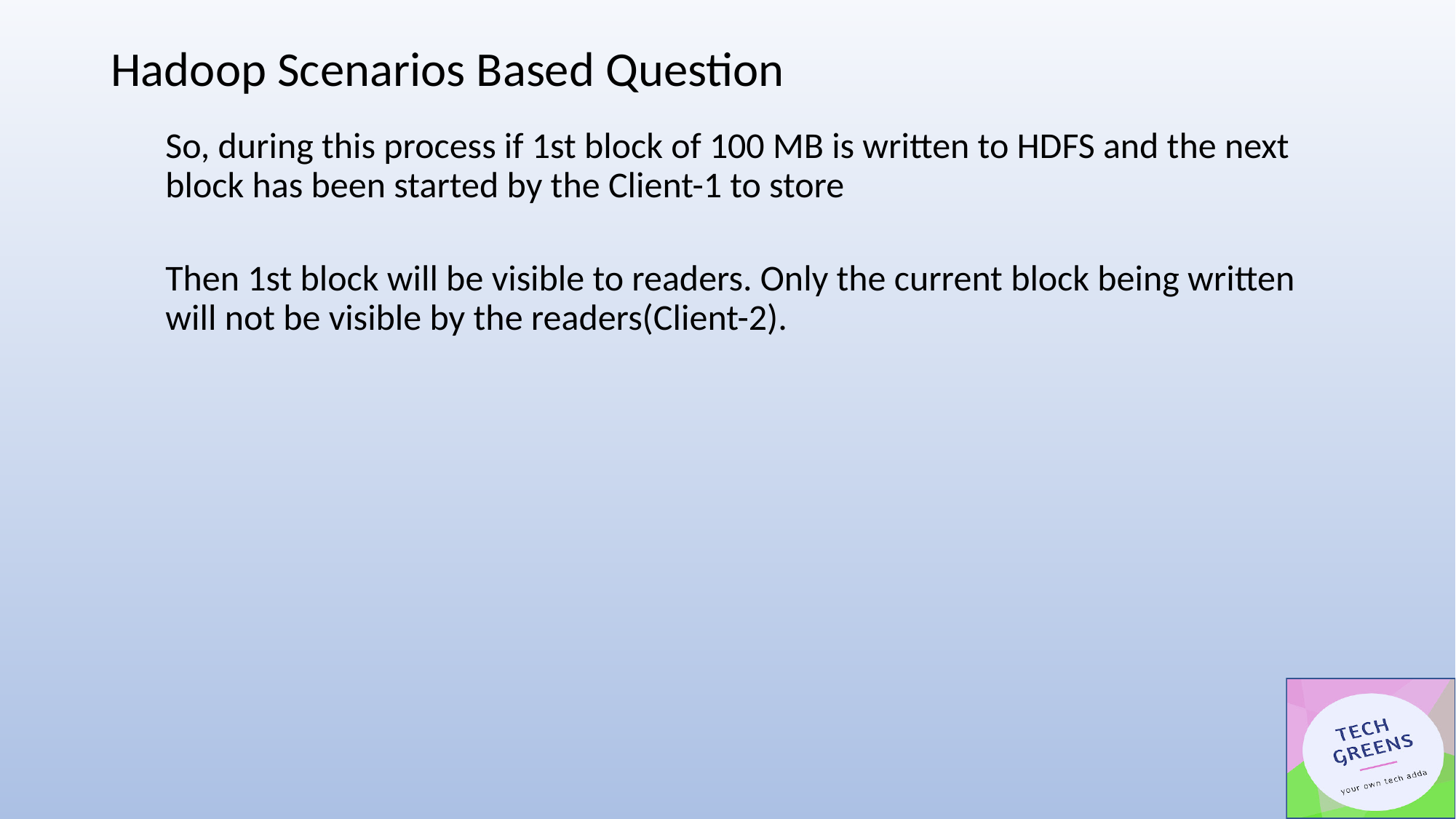

# Hadoop Scenarios Based Question
So, during this process if 1st block of 100 MB is written to HDFS and the next block has been started by the Client-1 to store

Then 1st block will be visible to readers. Only the current block being written will not be visible by the readers(Client-2).